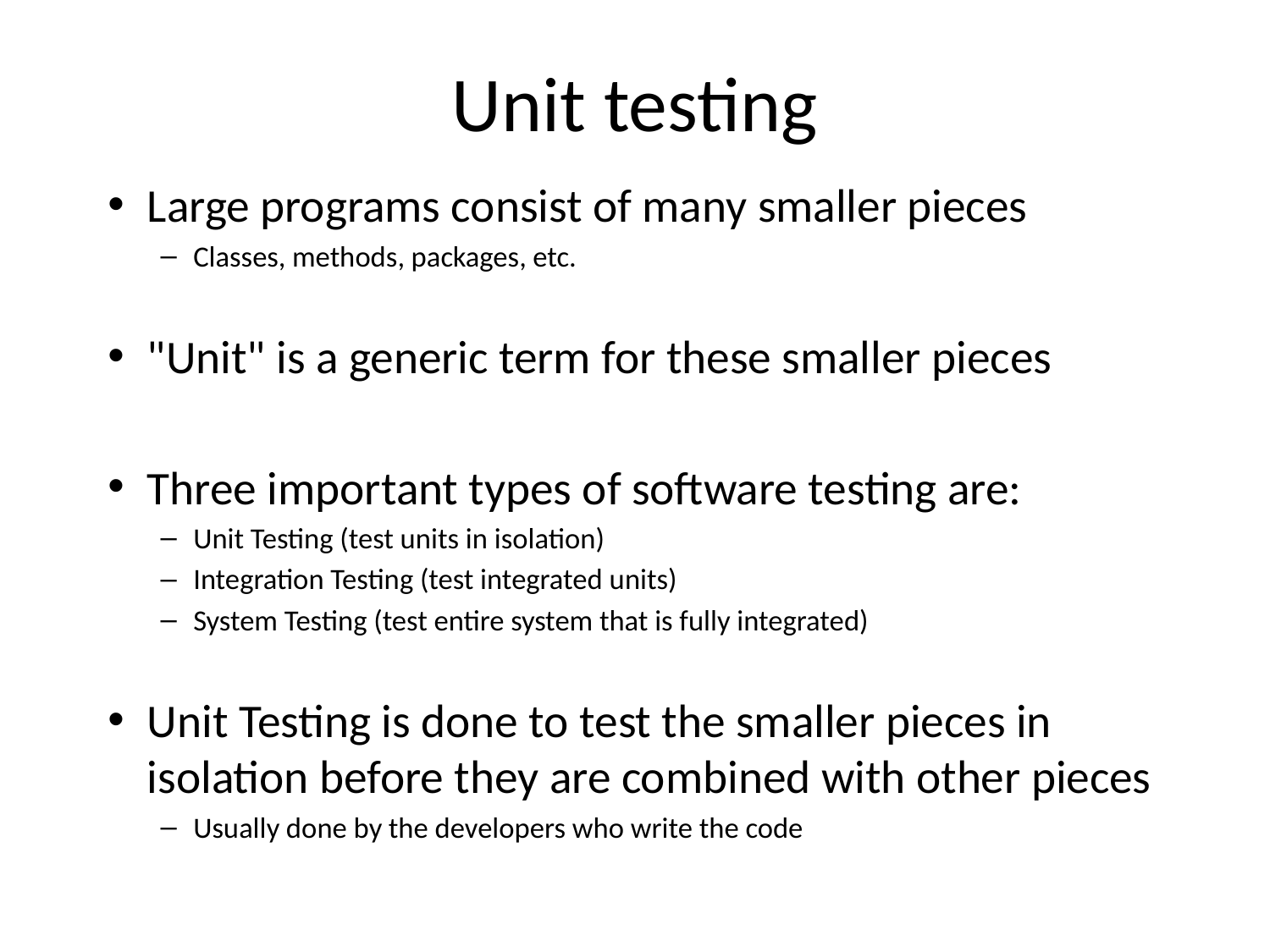

Unit testing
Large programs consist of many smaller pieces
Classes, methods, packages, etc.

"Unit" is a generic term for these smaller pieces

Three important types of software testing are:
Unit Testing (test units in isolation)
Integration Testing (test integrated units)
System Testing (test entire system that is fully integrated)

Unit Testing is done to test the smaller pieces in isolation before they are combined with other pieces
Usually done by the developers who write the code